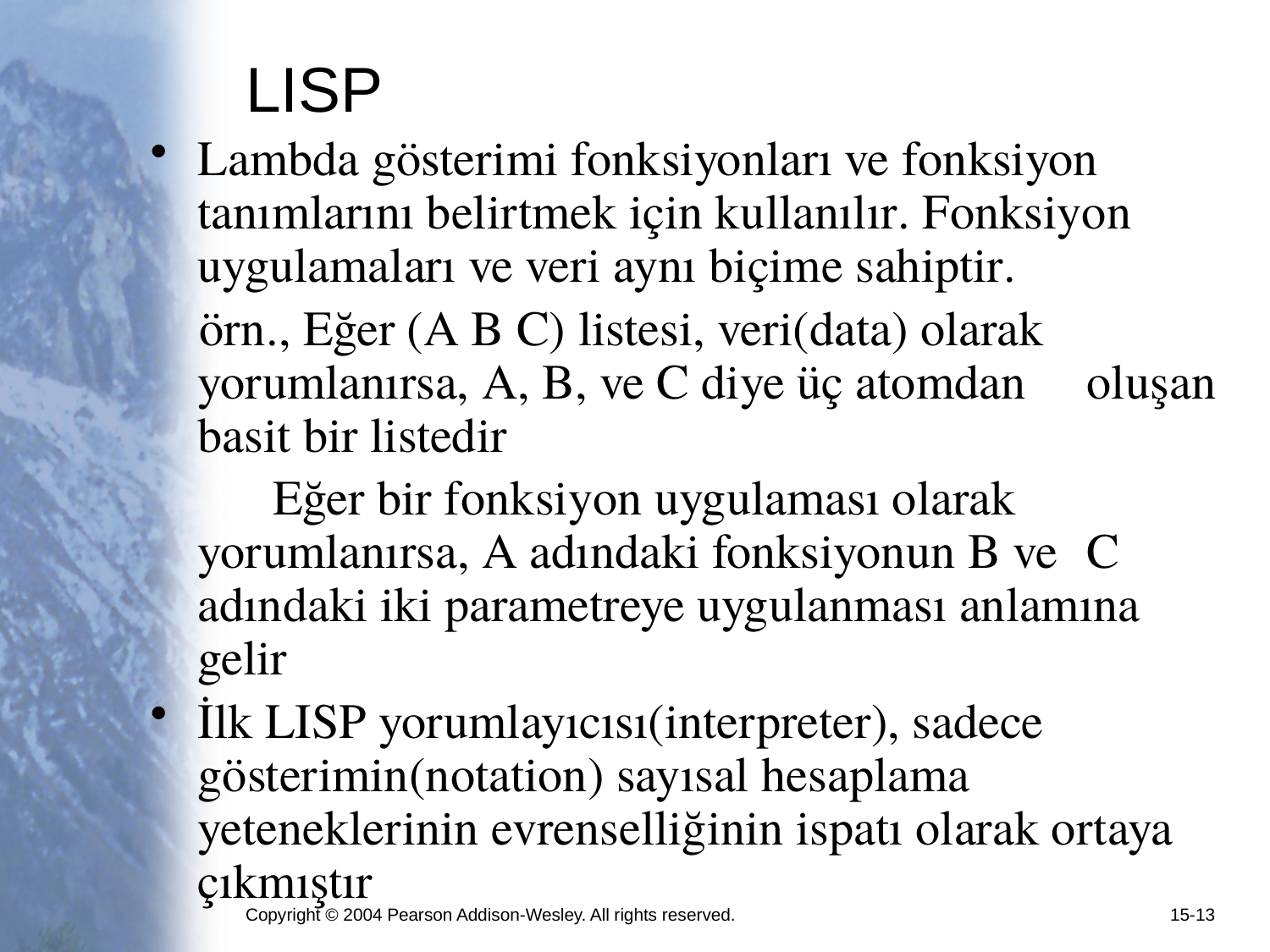

# LISP
Lambda gösterimi fonksiyonları ve fonksiyon tanımlarını belirtmek için kullanılır. Fonksiyon uygulamaları ve veri aynı biçime sahiptir.
    örn., Eğer (A B C) listesi, veri(data) olarak 	     	yorumlanırsa, A, B, ve C diye üç atomdan 	oluşan basit bir listedir
          Eğer bir fonksiyon uygulaması olarak 	yorumlanırsa, A adındaki fonksiyonun B ve 	C   	adındaki iki parametreye uygulanması anlamına 	gelir
İlk LISP yorumlayıcısı(interpreter), sadece gösterimin(notation) sayısal hesaplama yeteneklerinin evrenselliğinin ispatı olarak ortaya çıkmıştır
Copyright © 2004 Pearson Addison-Wesley. All rights reserved.
15-13